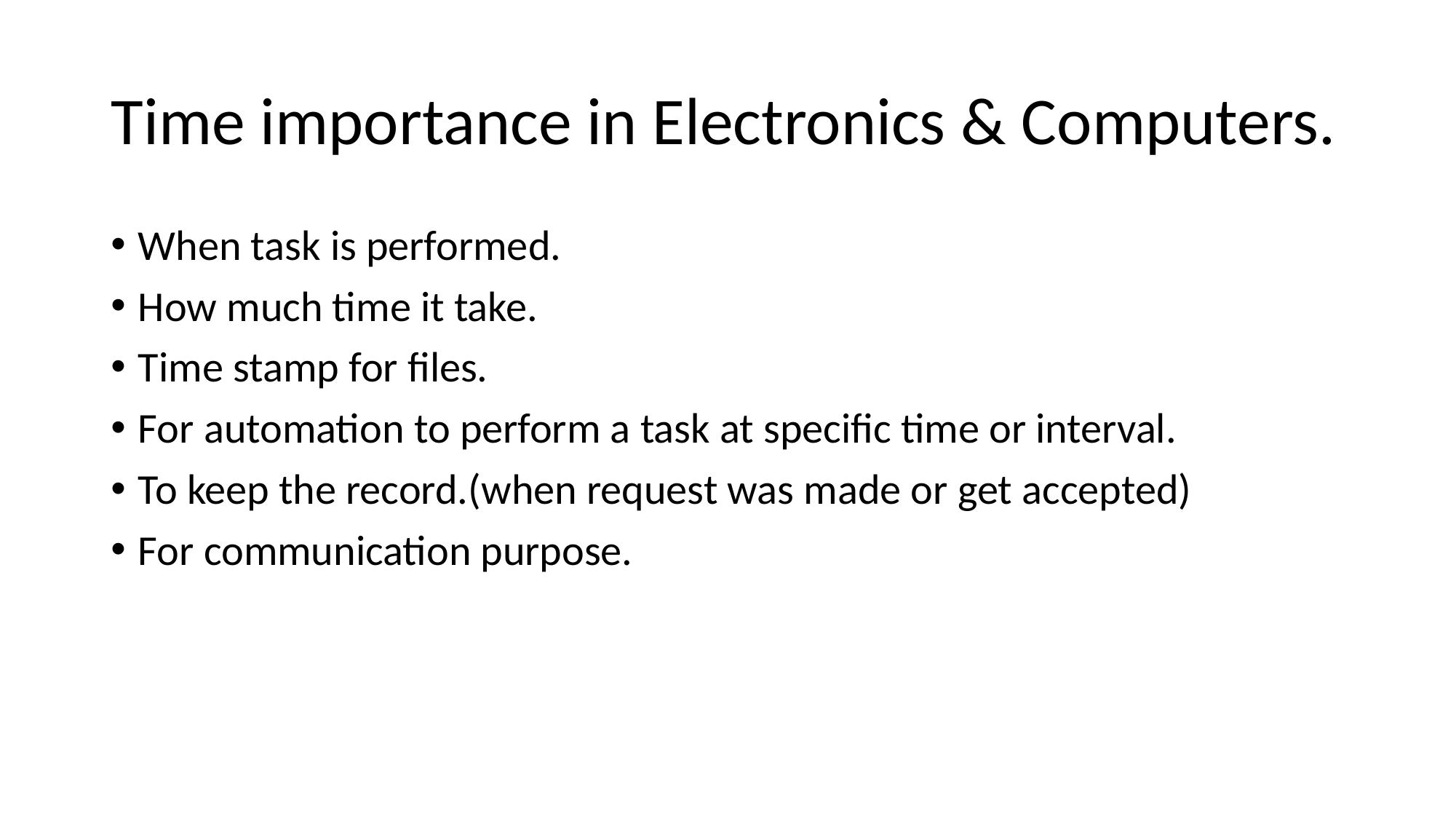

# Time importance in Electronics & Computers.
When task is performed.
How much time it take.
Time stamp for files.
For automation to perform a task at specific time or interval.
To keep the record.(when request was made or get accepted)
For communication purpose.